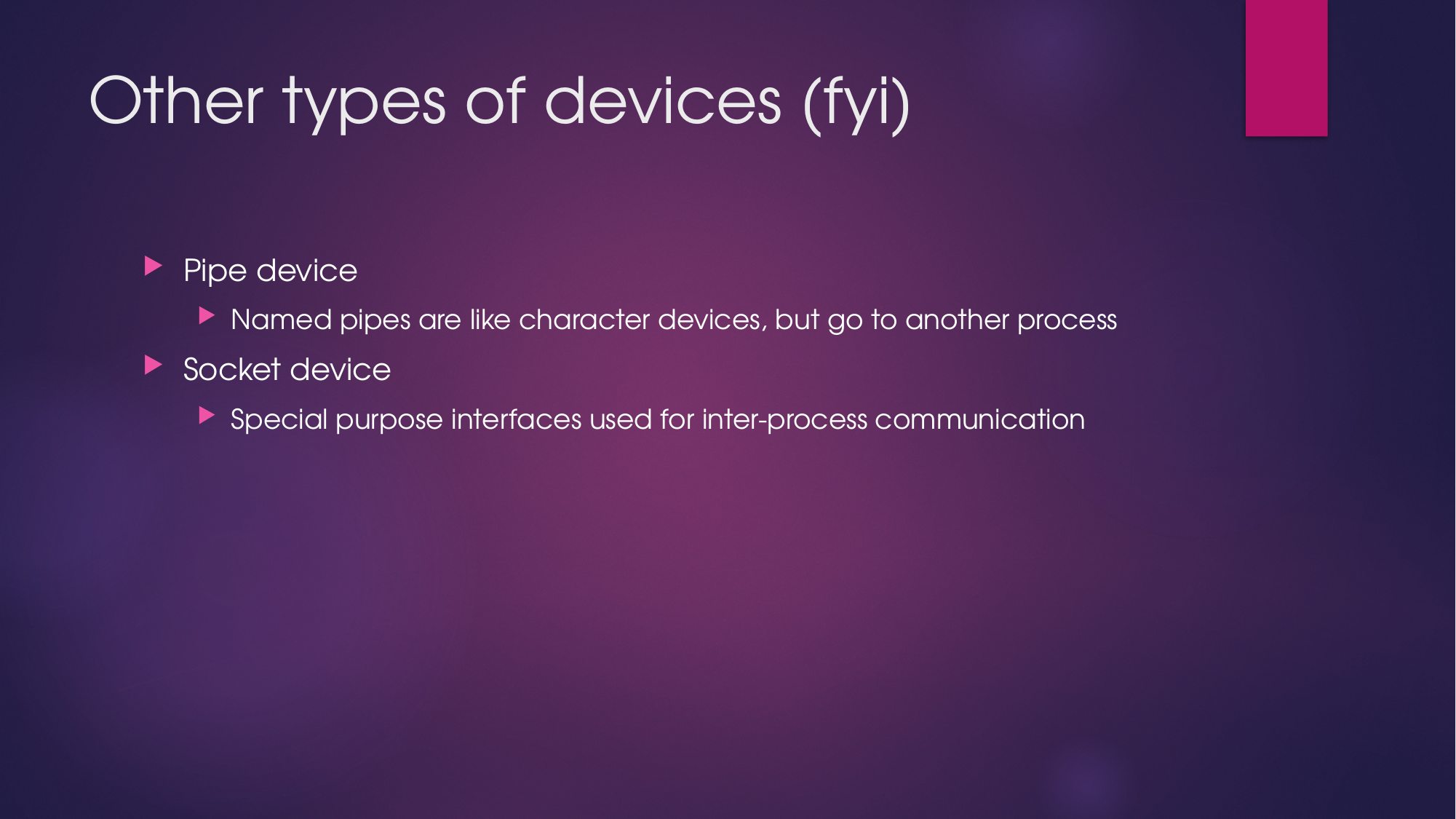

# Other types of devices (fyi)
Pipe device
Named pipes are like character devices, but go to another process
Socket device
Special purpose interfaces used for inter-process communication